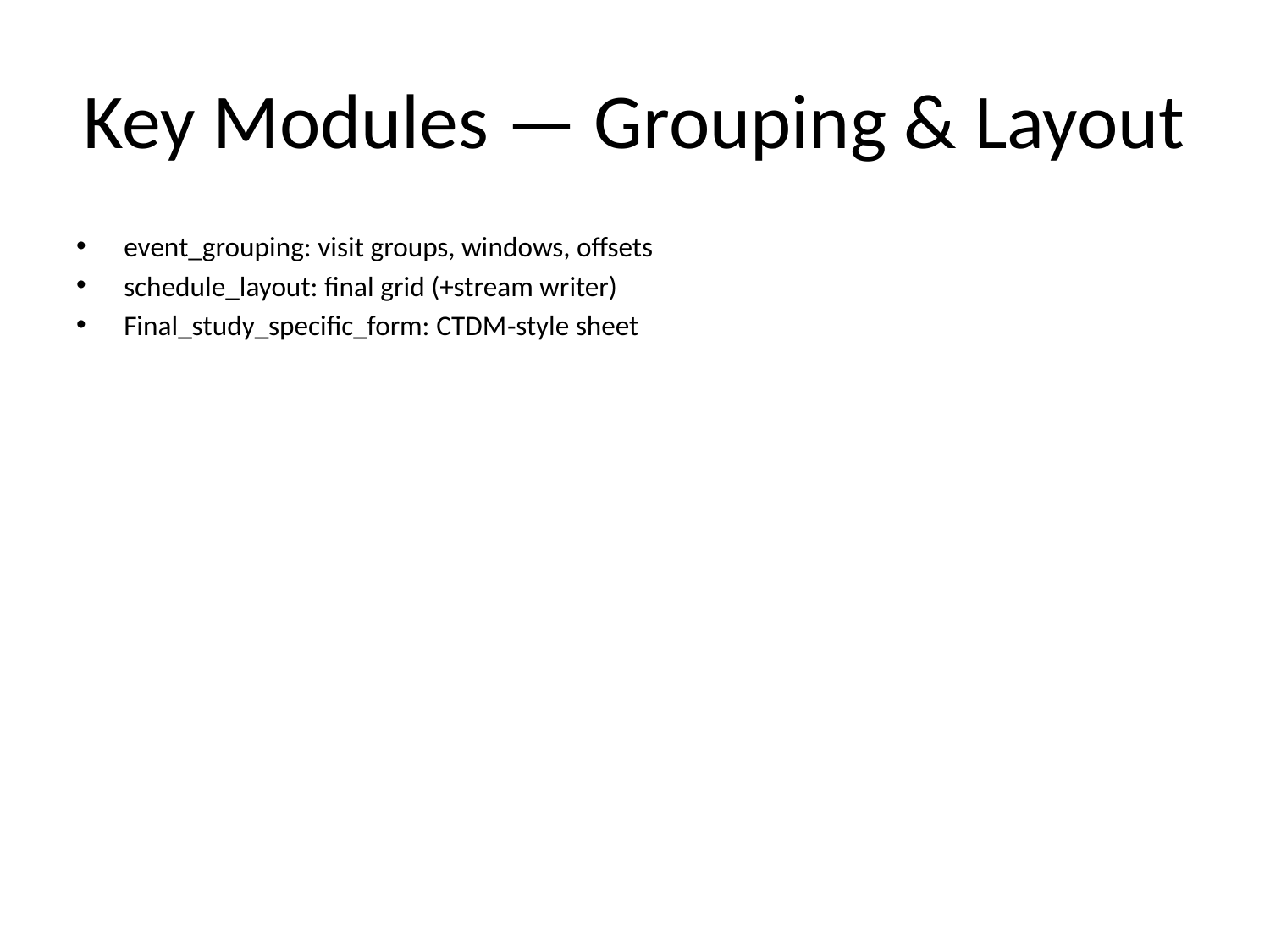

# Key Modules — Grouping & Layout
event_grouping: visit groups, windows, offsets
schedule_layout: final grid (+stream writer)
Final_study_specific_form: CTDM‑style sheet